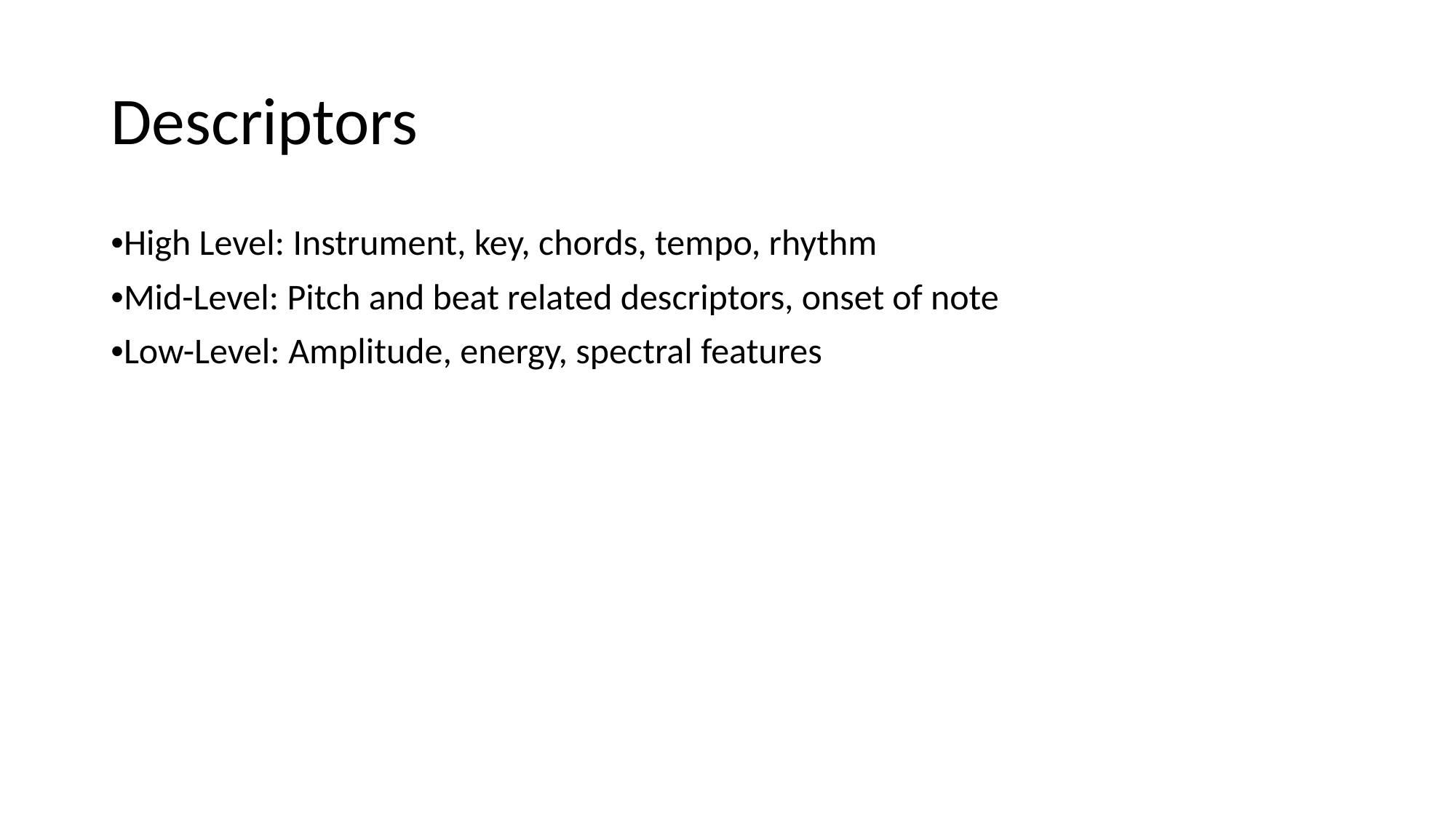

# Descriptors
•High Level: Instrument, key, chords, tempo, rhythm
•Mid-Level: Pitch and beat related descriptors, onset of note
•Low-Level: Amplitude, energy, spectral features